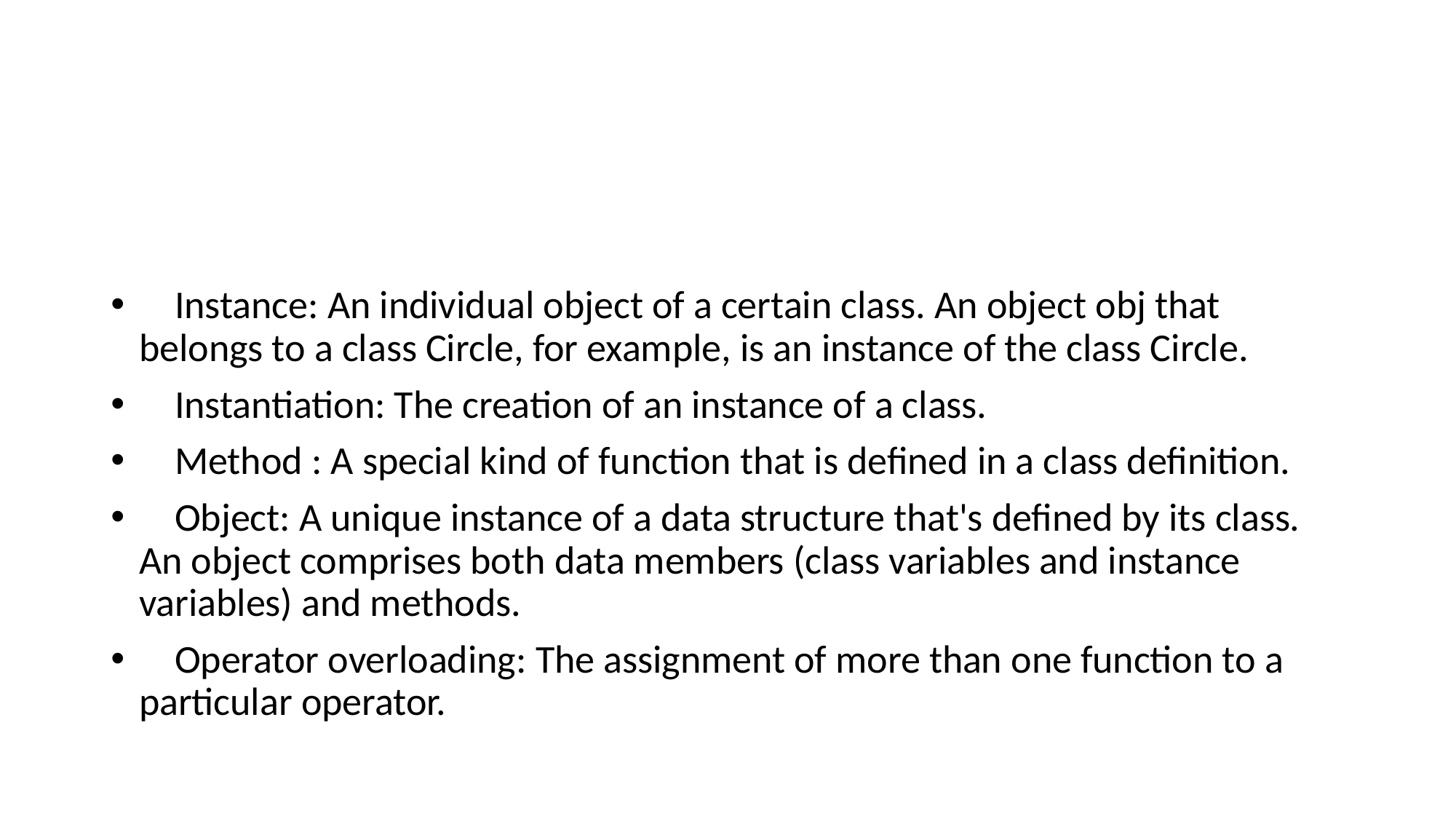

#

    Instance: An individual object of a certain class. An object obj that belongs to a class Circle, for example, is an instance of the class Circle.
    Instantiation: The creation of an instance of a class.
    Method : A special kind of function that is defined in a class definition.
    Object: A unique instance of a data structure that's defined by its class. An object comprises both data members (class variables and instance variables) and methods.
    Operator overloading: The assignment of more than one function to a particular operator.